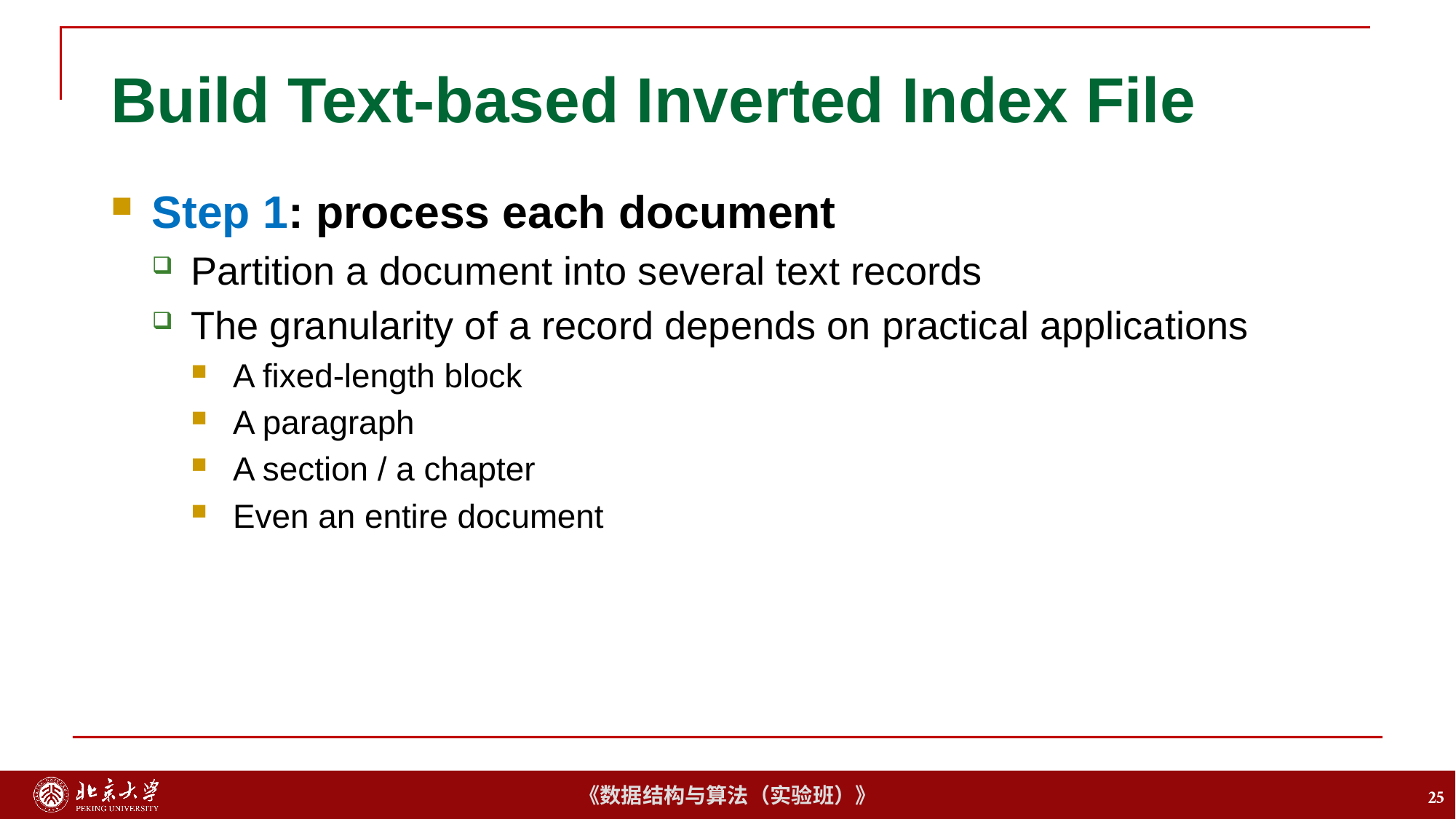

# Build Text-based Inverted Index File
Step 1: process each document
Partition a document into several text records
The granularity of a record depends on practical applications
A fixed-length block
A paragraph
A section / a chapter
Even an entire document
25